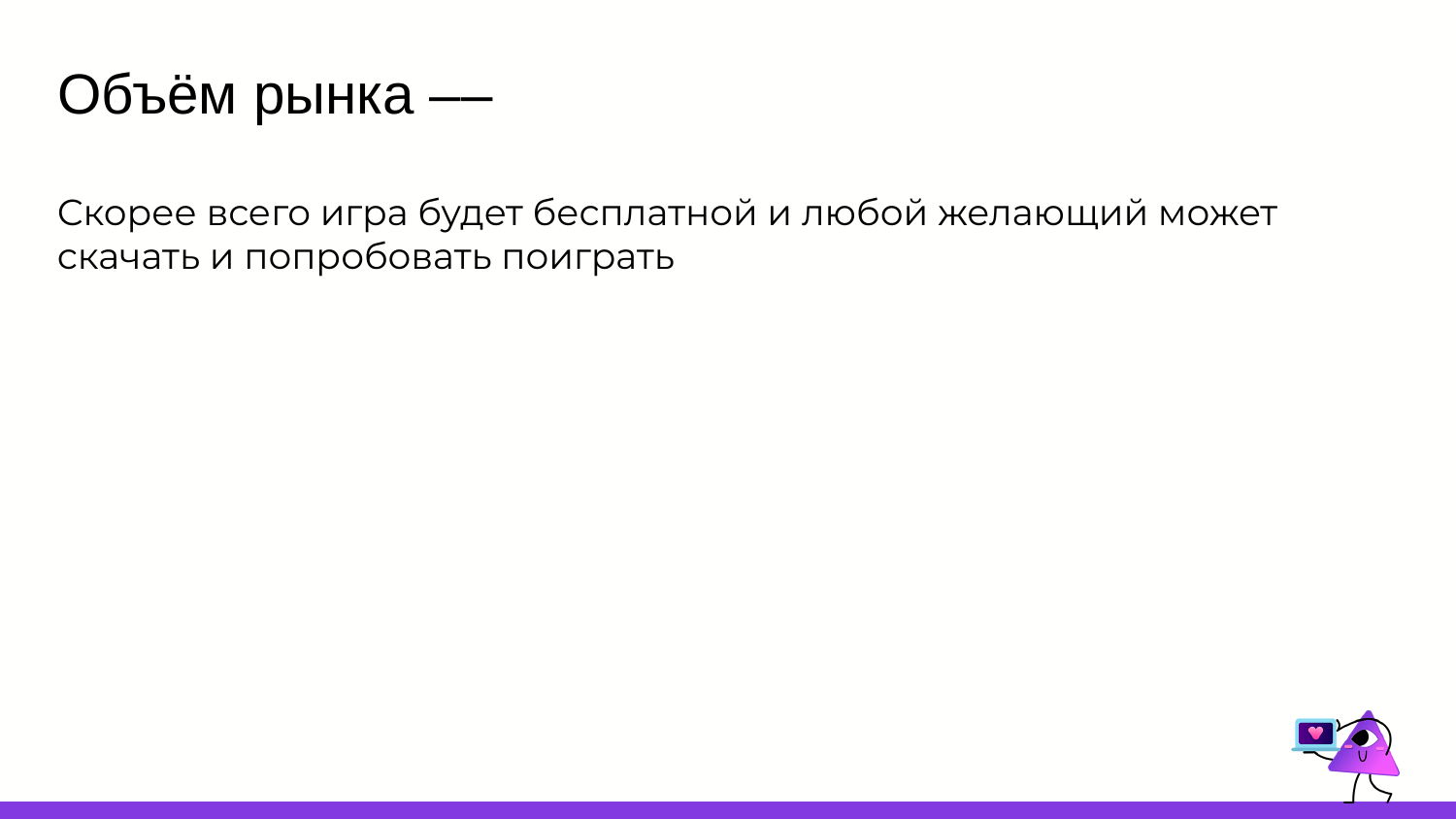

# Объём рынка ––
Скорее всего игра будет бесплатной и любой желающий может скачать и попробовать поиграть